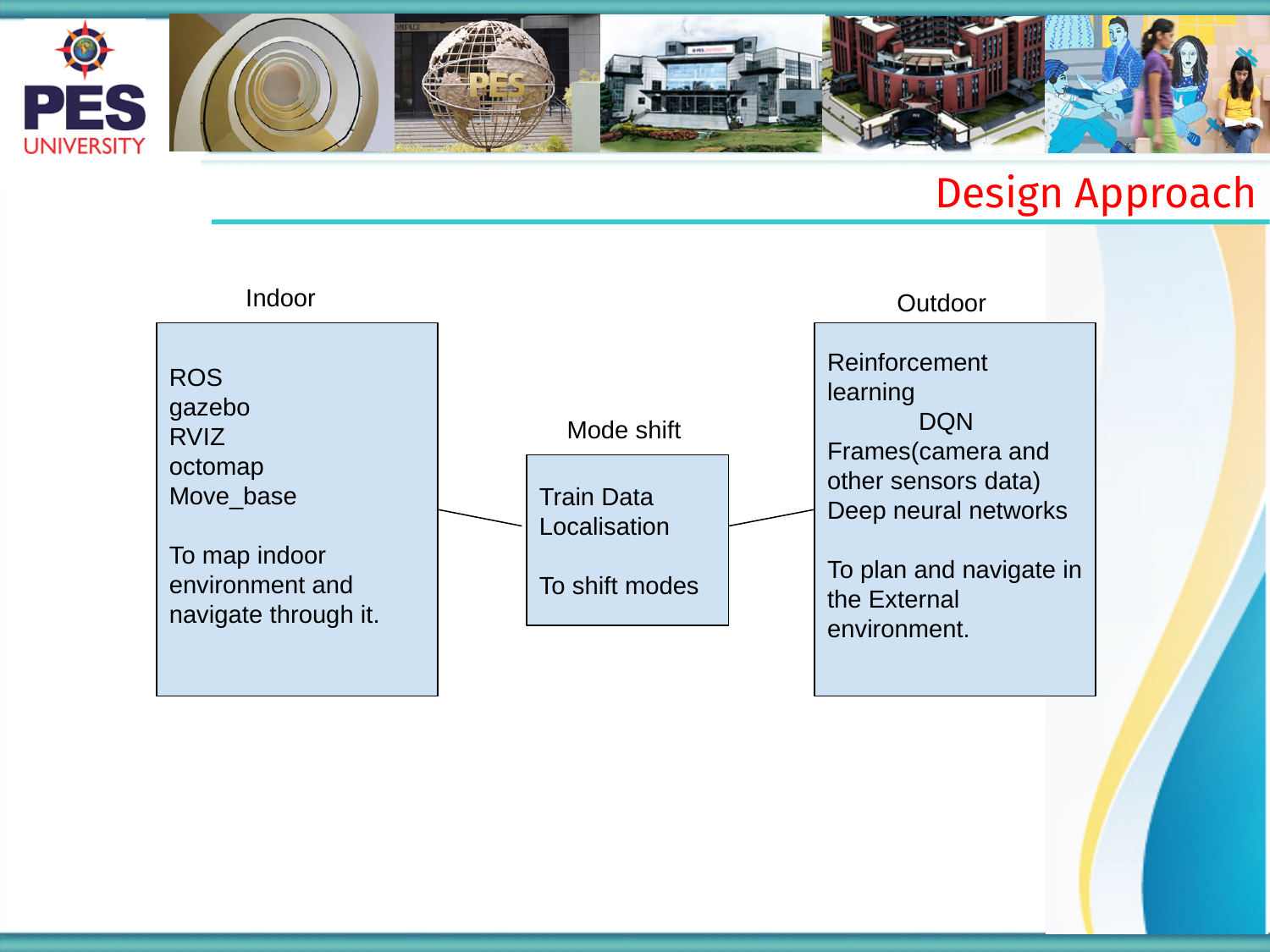

Design Approach

          Indoor
     Outdoor
ROS
gazebo
RVIZ
octomap
Move_base

To map indoor environment and navigate through it.

Reinforcement learning
    DQN
Frames(camera and other sensors data)
Deep neural networks

To plan and navigate in the External environment.

Mode shift

Train Data
Localisation

To shift modes